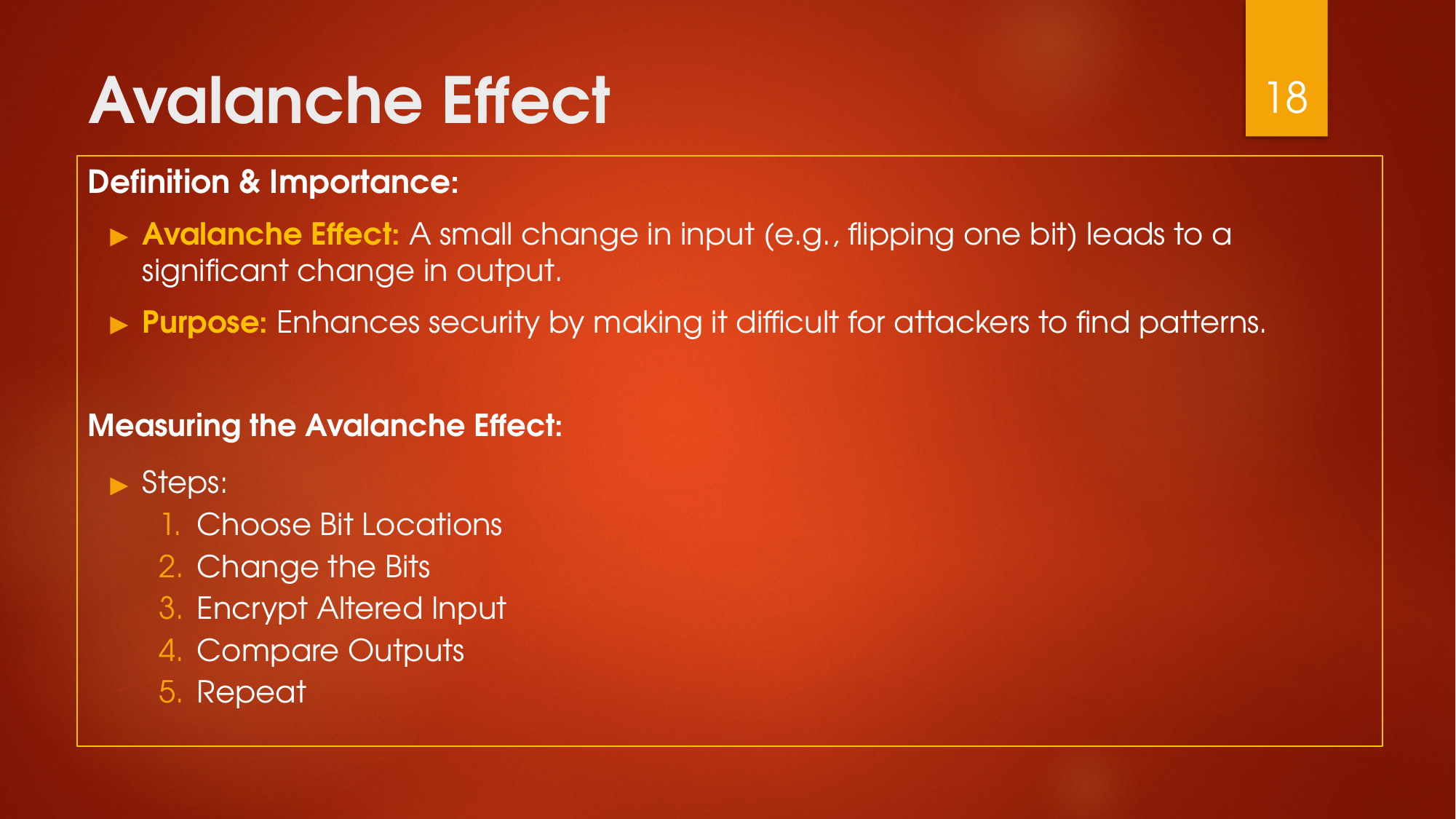

18
# Avalanche Effect
Definition & Importance:
Avalanche Effect: A small change in input (e.g., flipping one bit) leads to a significant change in output.
Purpose: Enhances security by making it difficult for attackers to find patterns.

Measuring the Avalanche Effect:
Steps:
Choose Bit Locations
Change the Bits
Encrypt Altered Input
Compare Outputs
Repeat